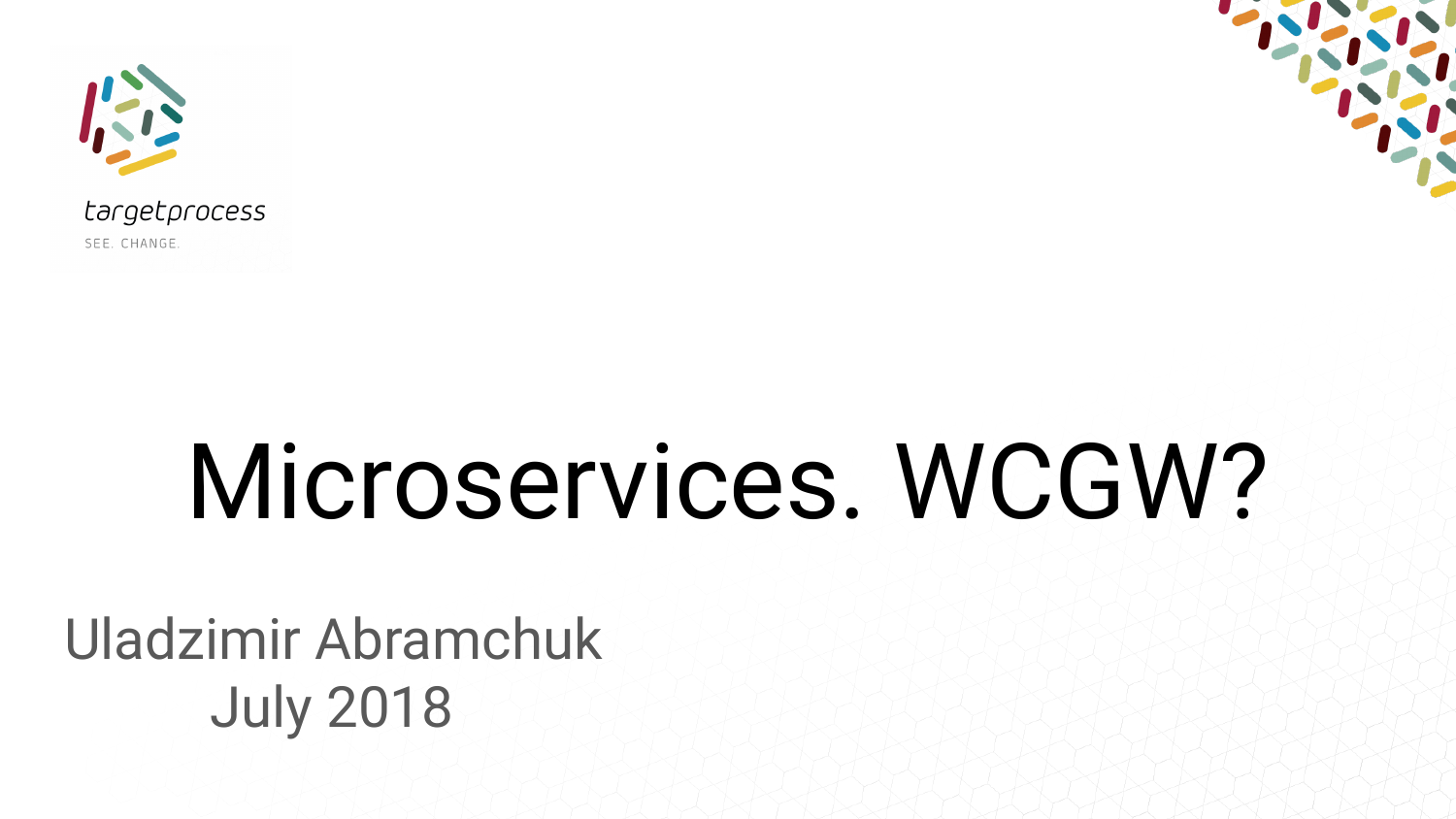

# Microservices. WCGW?
Uladzimir Abramchuk							July 2018